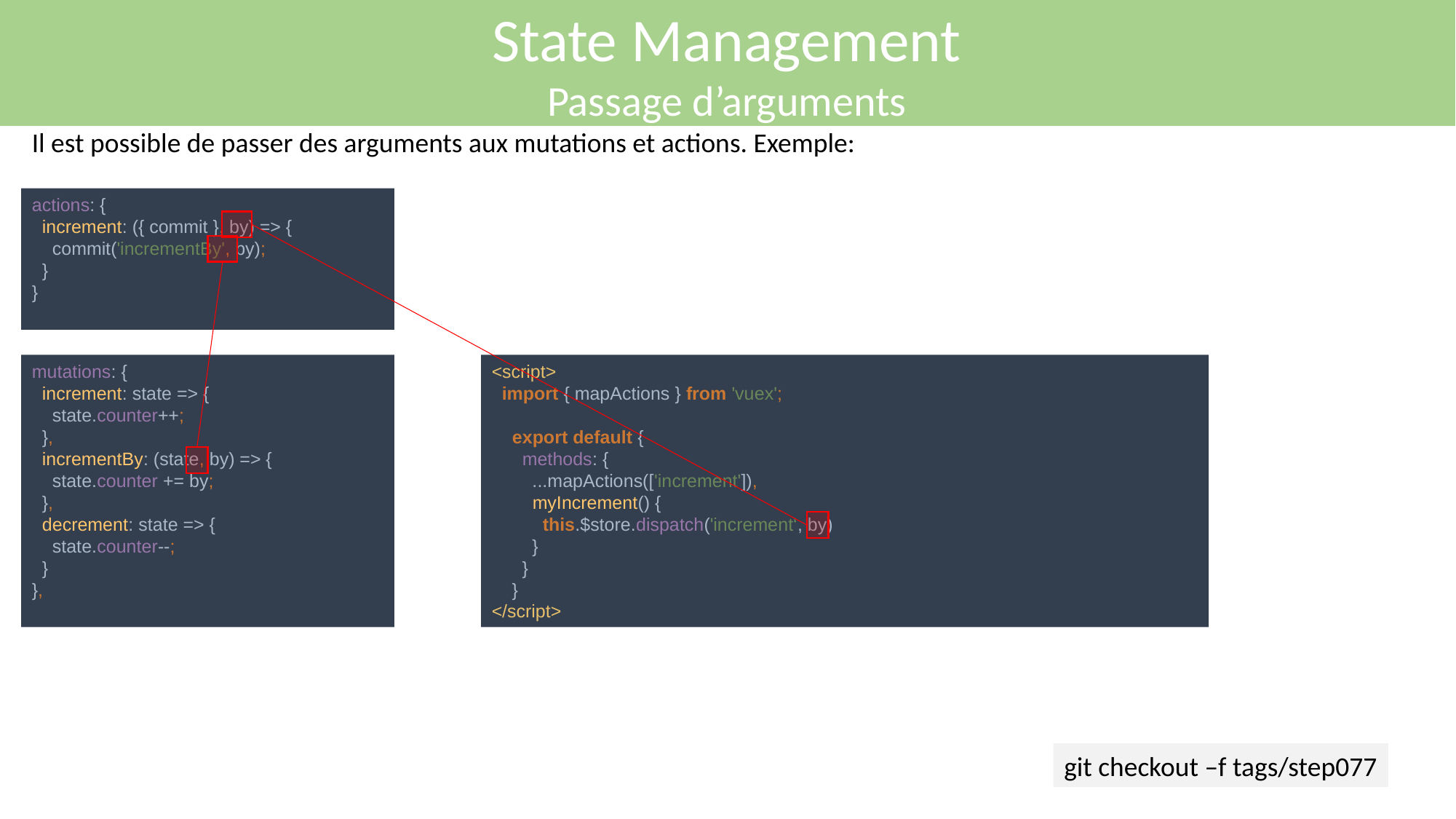

State Management
Passage d’arguments
Il est possible de passer des arguments aux mutations et actions. Exemple:
actions: {
  increment: ({ commit }, by) => {
    commit('incrementBy', by);
  }
}

mutations: {
  increment: state => {
    state.counter++;
  },
  incrementBy: (state, by) => {
    state.counter += by;
  },
  decrement: state => {
    state.counter--;
  }
},
<script>
  import { mapActions } from 'vuex';
    export default {
      methods: {
        ...mapActions(['increment']),
        myIncrement() {
          this.$store.dispatch('increment‘, by)
        }
      }
    }
</script>

git checkout –f tags/step077